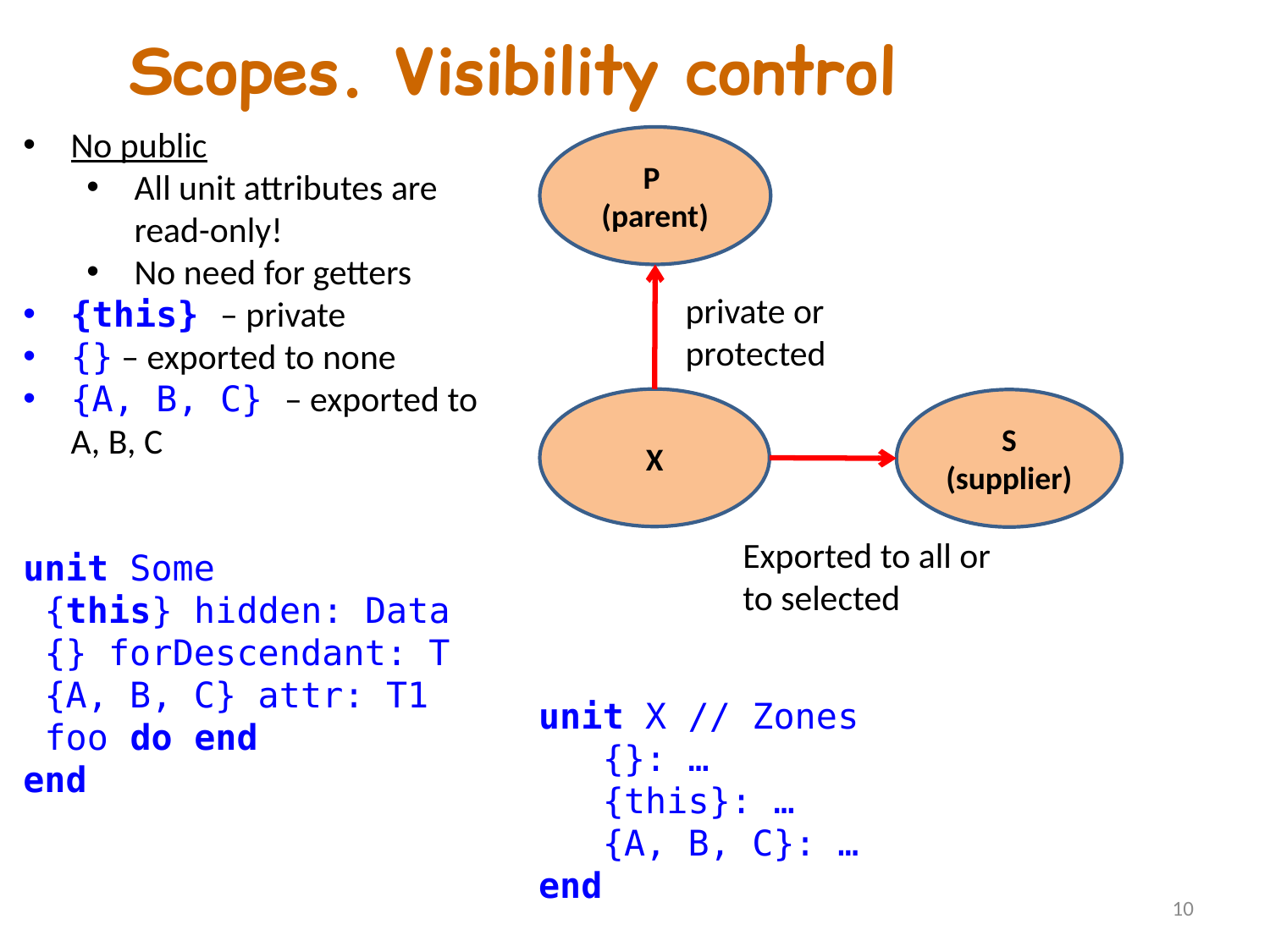

Scopes. Visibility control
No public
All unit attributes are read-only!
No need for getters
{this} – private
{} – exported to none
{A, B, C} – exported to A, B, C

unit Some
 {this} hidden: Data
 {} forDescendant: T
 {A, B, C} attr: T1
 foo do end
end
P
(parent)
private or protected
X
S
(supplier)
Exported to all or
to selected
unit X // Zones
   {}: …
   {this}: …
   {A, B, C}: …
end
10